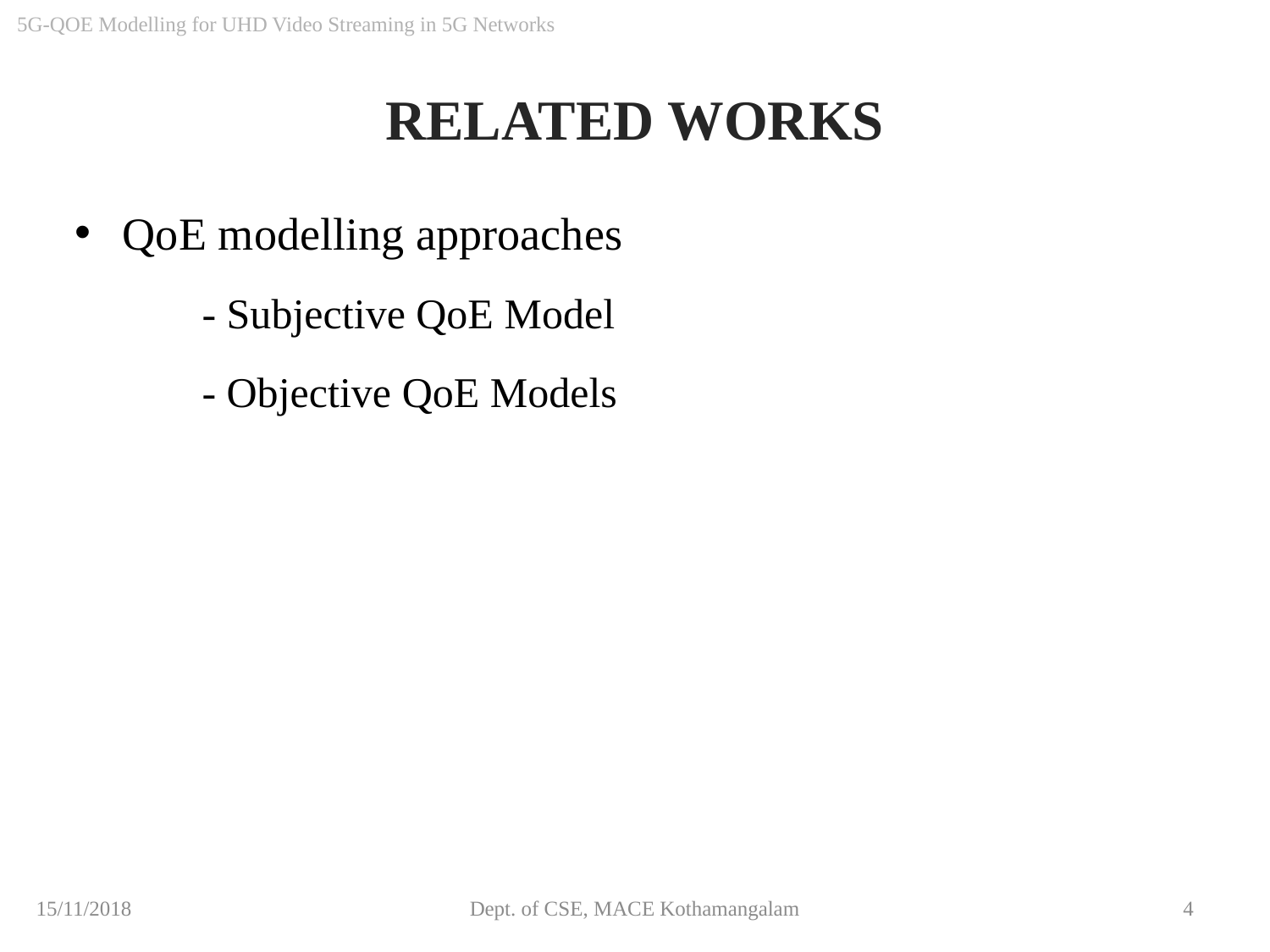

5G-QOE Modelling for UHD Video Streaming in 5G Networks
RELATED WORKS
QoE modelling approaches
	- Subjective QoE Model
	- Objective QoE Models
15/11/2018

Dept. of CSE, MACE Kothamangalam
4